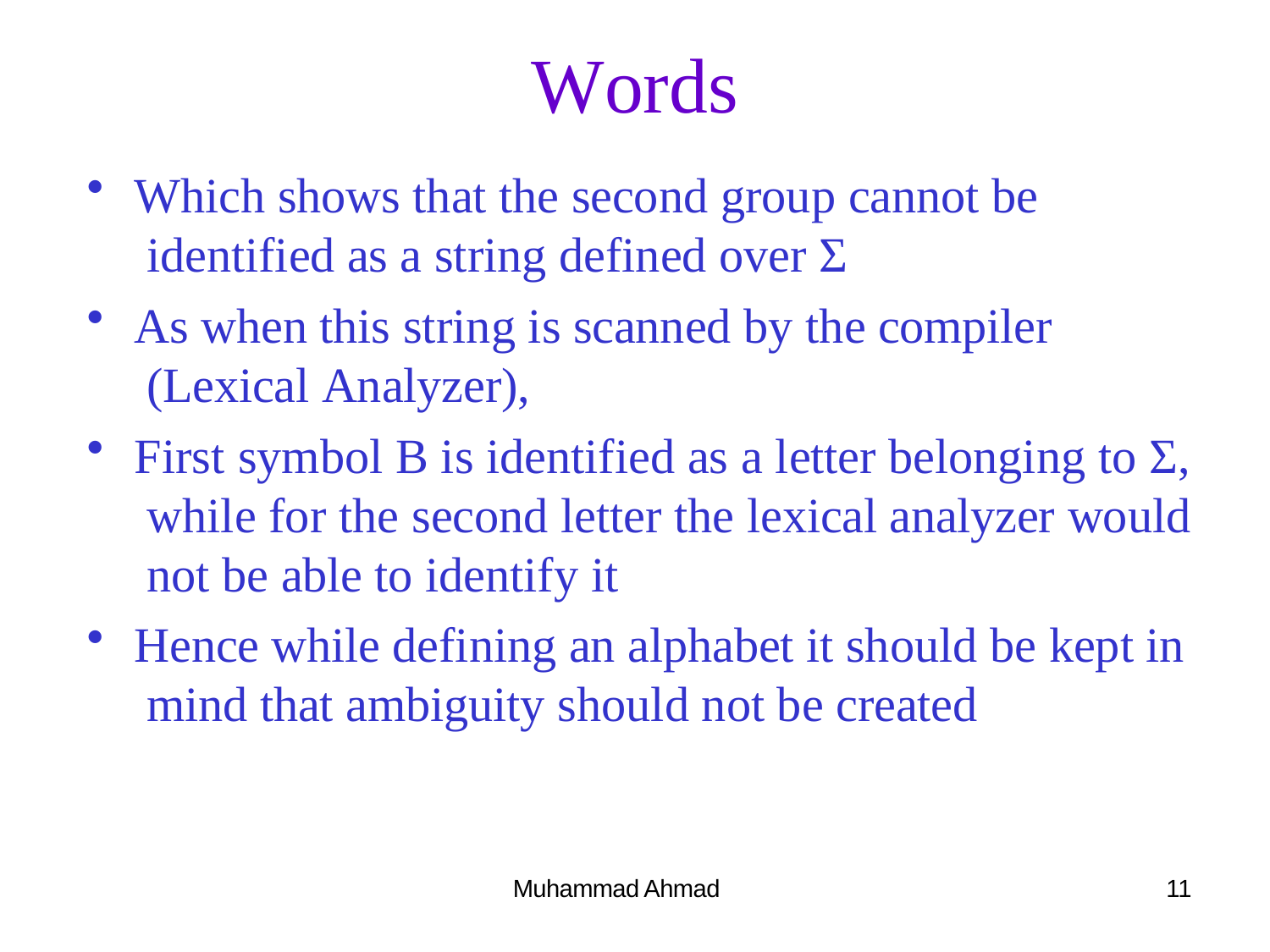

# Words
Which shows that the second group cannot be  identified as a string defined over Σ
As when this string is scanned by the compiler  (Lexical Analyzer),
First symbol B is identified as a letter belonging to Σ,  while for the second letter the lexical analyzer would  not be able to identify it
Hence while defining an alphabet it should be kept in  mind that ambiguity should not be created
Muhammad Ahmad
11